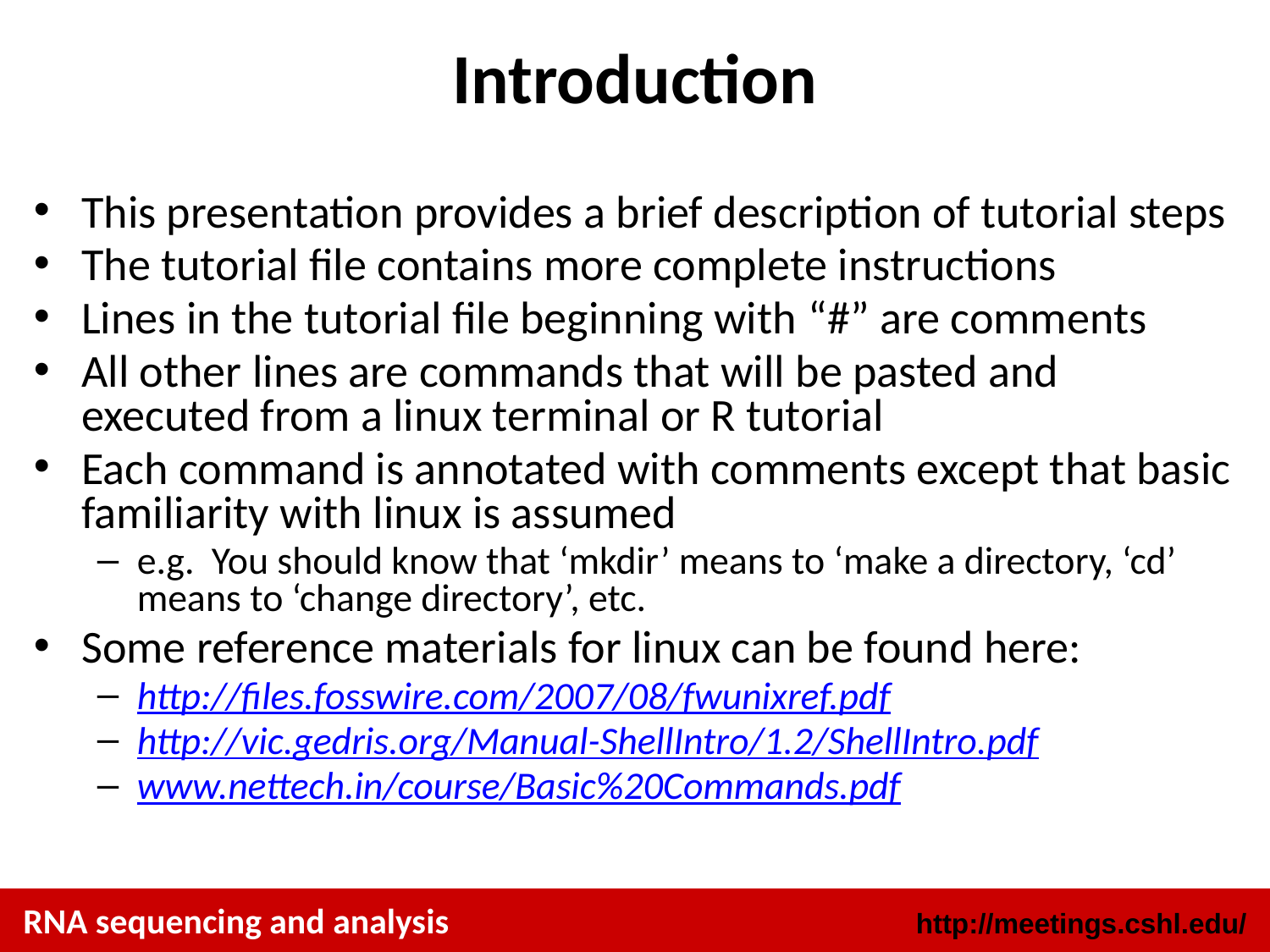

# Introduction
This presentation provides a brief description of tutorial steps
The tutorial file contains more complete instructions
Lines in the tutorial file beginning with “#” are comments
All other lines are commands that will be pasted and executed from a linux terminal or R tutorial
Each command is annotated with comments except that basic familiarity with linux is assumed
e.g.  You should know that ‘mkdir’ means to ‘make a directory, ‘cd’ means to ‘change directory’, etc.
Some reference materials for linux can be found here:
http://files.fosswire.com/2007/08/fwunixref.pdf
http://vic.gedris.org/Manual-ShellIntro/1.2/ShellIntro.pdf
www.nettech.in/course/Basic%20Commands.pdf